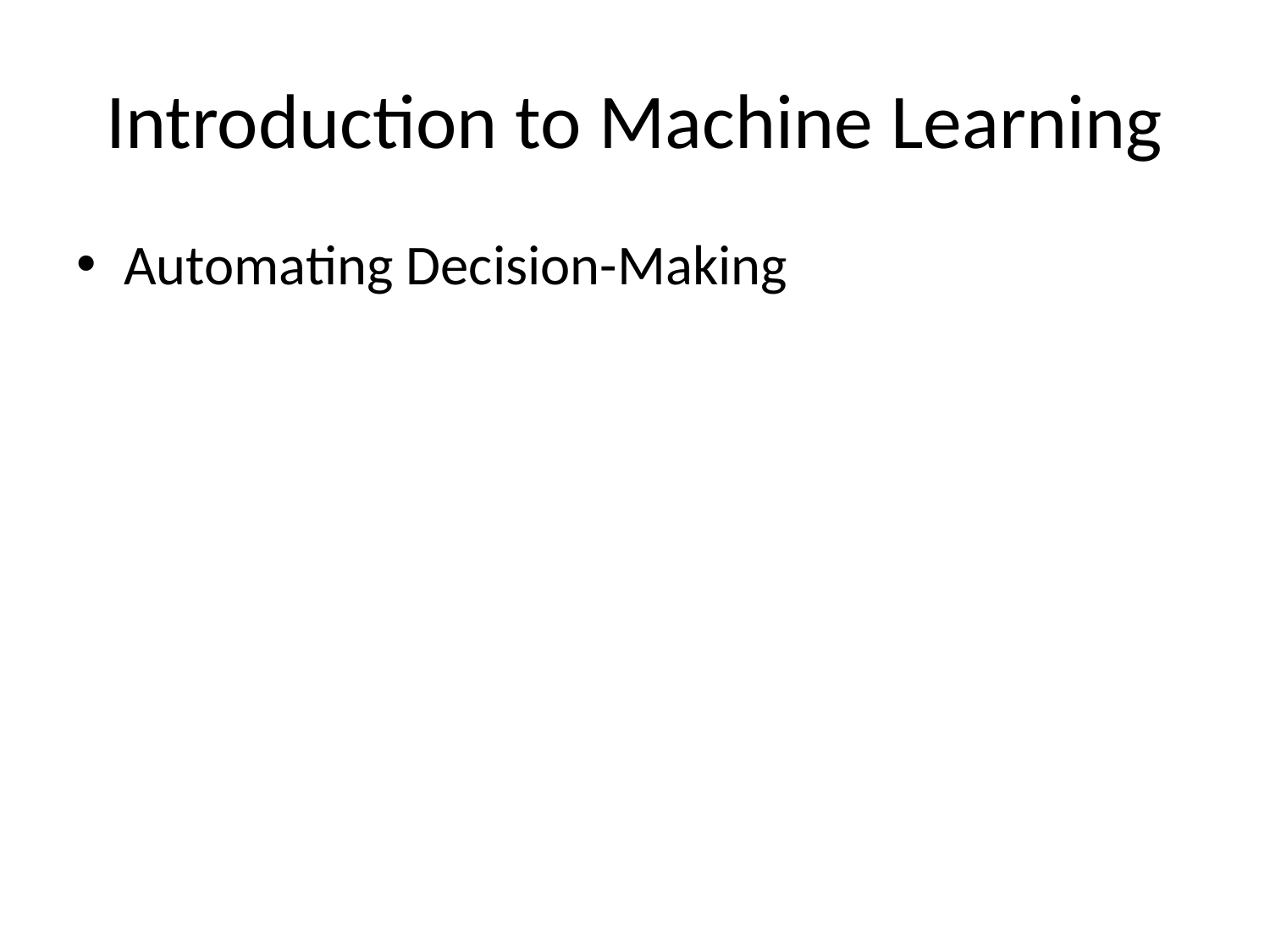

# Introduction to Machine Learning
Automating Decision-Making